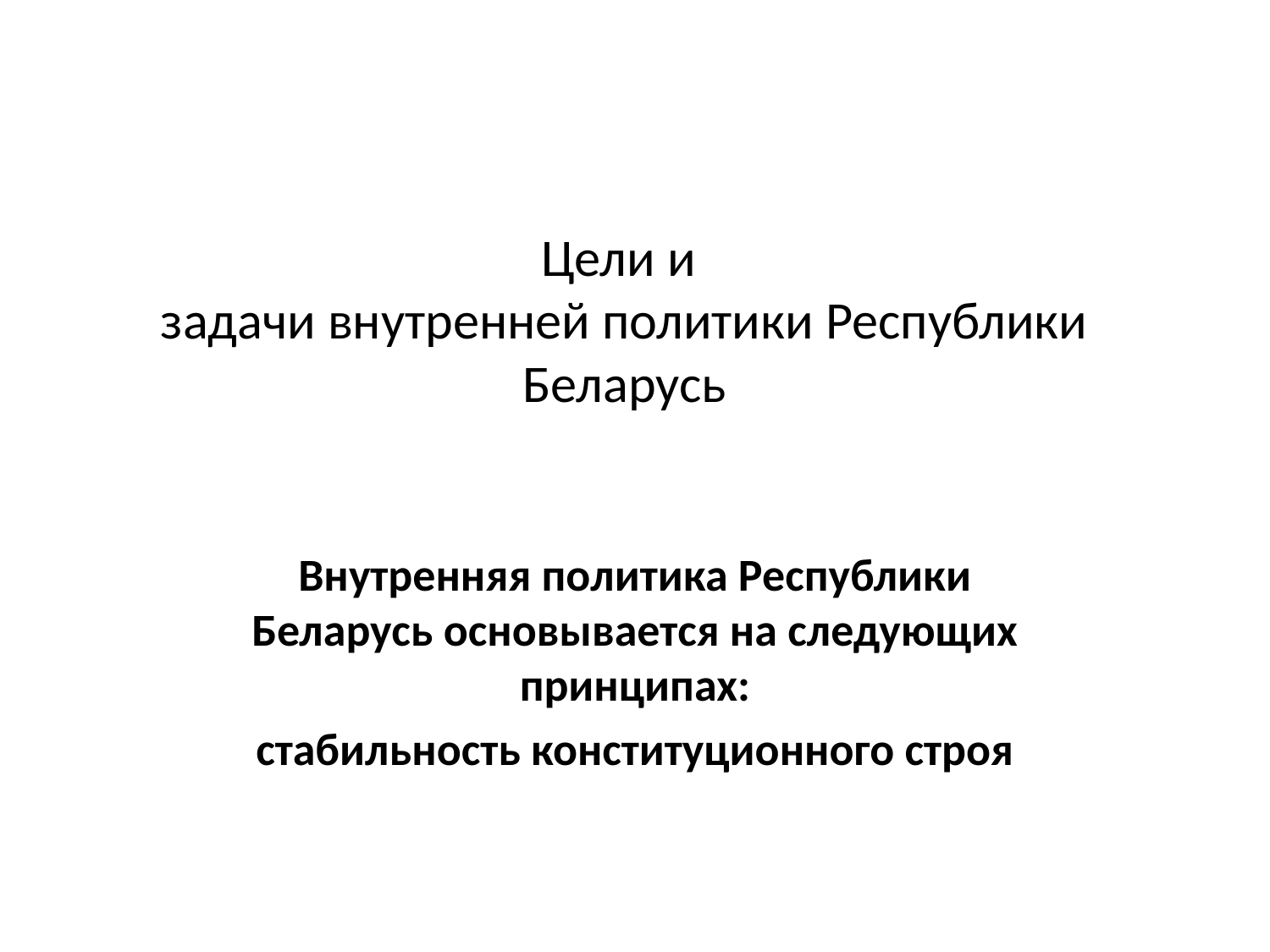

# Цели и  задачи внутренней политики Республики Беларусь
Внутренняя политика Республики Беларусь основывается на следующих принципах:
стабильность конституционного строя